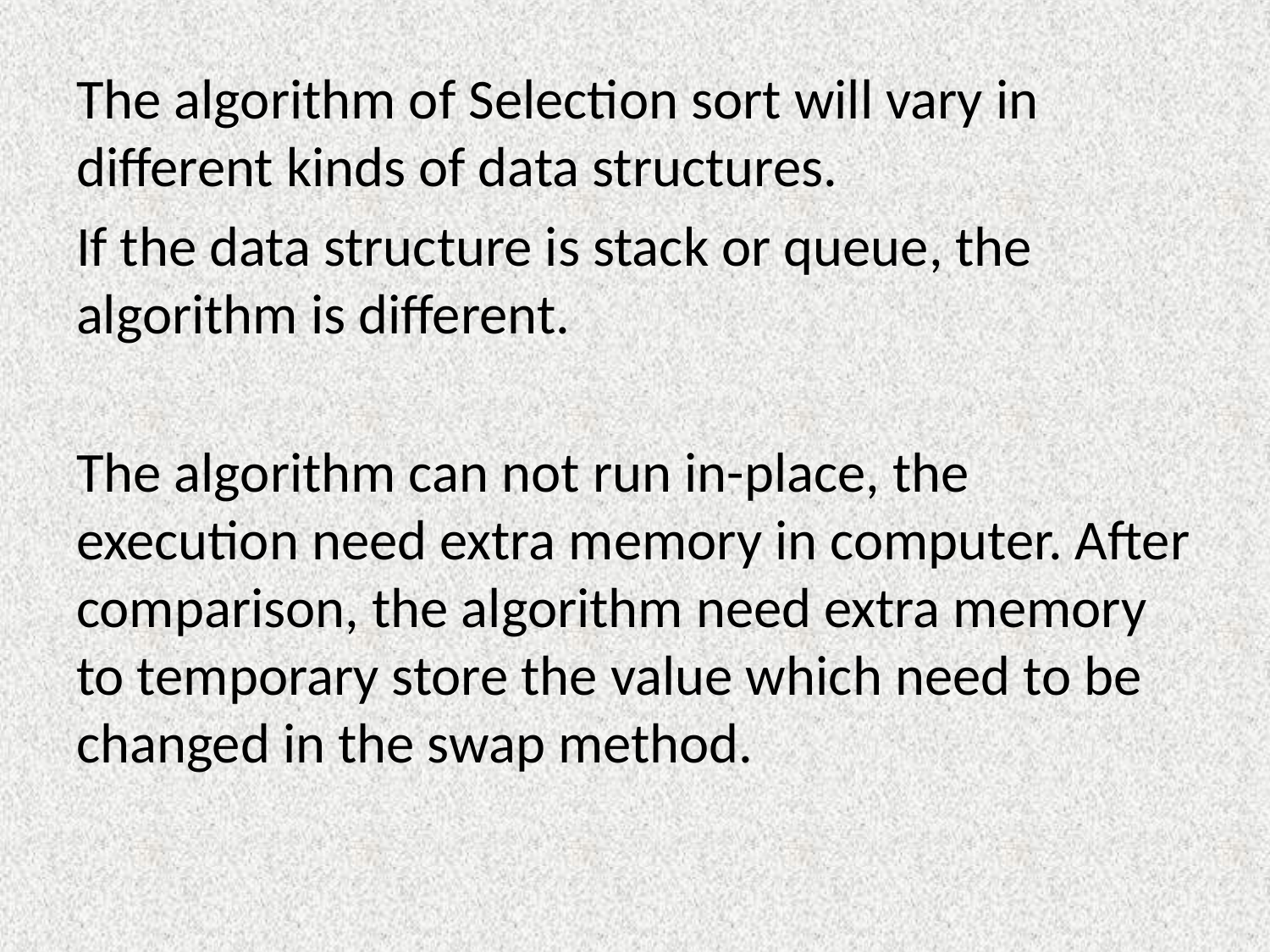

The algorithm of Selection sort will vary in different kinds of data structures.
If the data structure is stack or queue, the algorithm is different.

The algorithm can not run in-place, the execution need extra memory in computer. After comparison, the algorithm need extra memory to temporary store the value which need to be changed in the swap method.